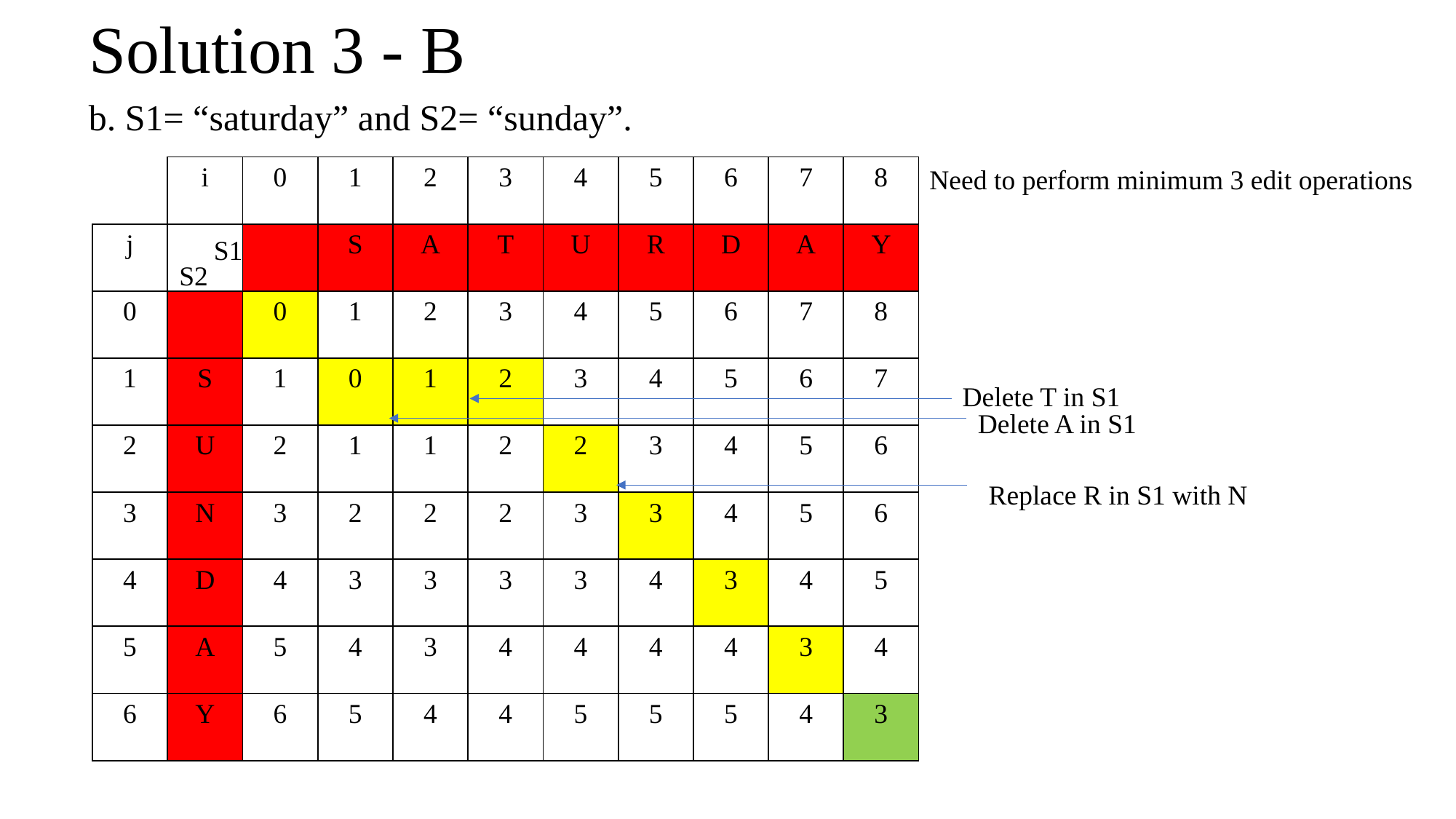

# Solution 3 - B
b. S1= “saturday” and S2= “sunday”.

|  | i | 0 | 1 | 2 | 3 | 4 | 5 | 6 | 7 | 8 |
| --- | --- | --- | --- | --- | --- | --- | --- | --- | --- | --- |
| j |  |  | S | A | T | U | R | D | A | Y |
| 0 |  | 0 | 1 | 2 | 3 | 4 | 5 | 6 | 7 | 8 |
| 1 | S | 1 | 0 | 1 | 2 | 3 | 4 | 5 | 6 | 7 |
| 2 | U | 2 | 1 | 1 | 2 | 2 | 3 | 4 | 5 | 6 |
| 3 | N | 3 | 2 | 2 | 2 | 3 | 3 | 4 | 5 | 6 |
| 4 | D | 4 | 3 | 3 | 3 | 3 | 4 | 3 | 4 | 5 |
| 5 | A | 5 | 4 | 3 | 4 | 4 | 4 | 4 | 3 | 4 |
| 6 | Y | 6 | 5 | 4 | 4 | 5 | 5 | 5 | 4 | 3 |
Need to perform minimum 3 edit operations
S1
S2
Delete T in S1
Delete A in S1
Replace R in S1 with N